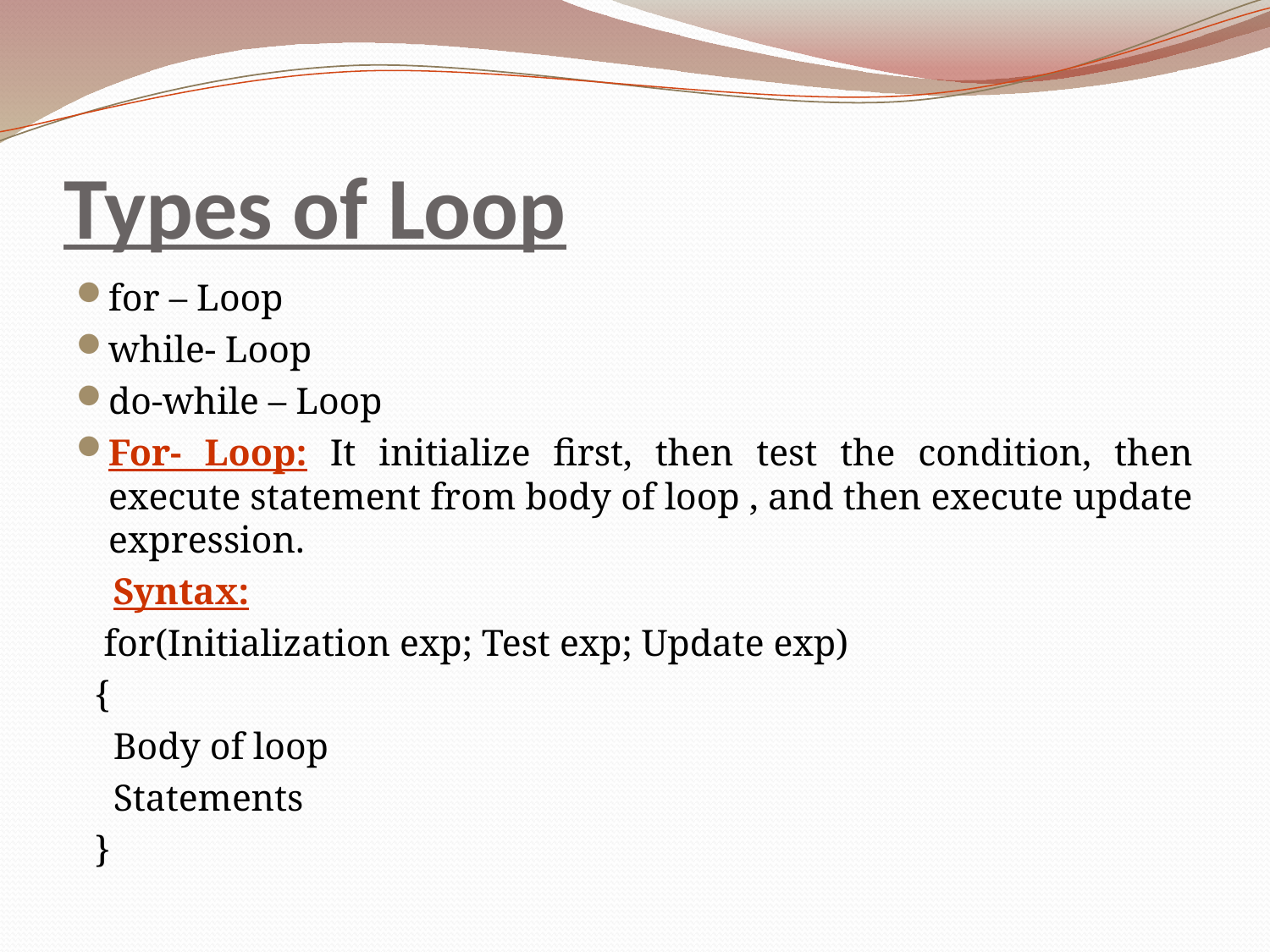

# Types of Loop
for – Loop
while- Loop
do-while – Loop
For- Loop: It initialize first, then test the condition, then execute statement from body of loop , and then execute update expression.
    Syntax:
   for(Initialization exp; Test exp; Update exp)
  {
    Body of loop
    Statements
  }